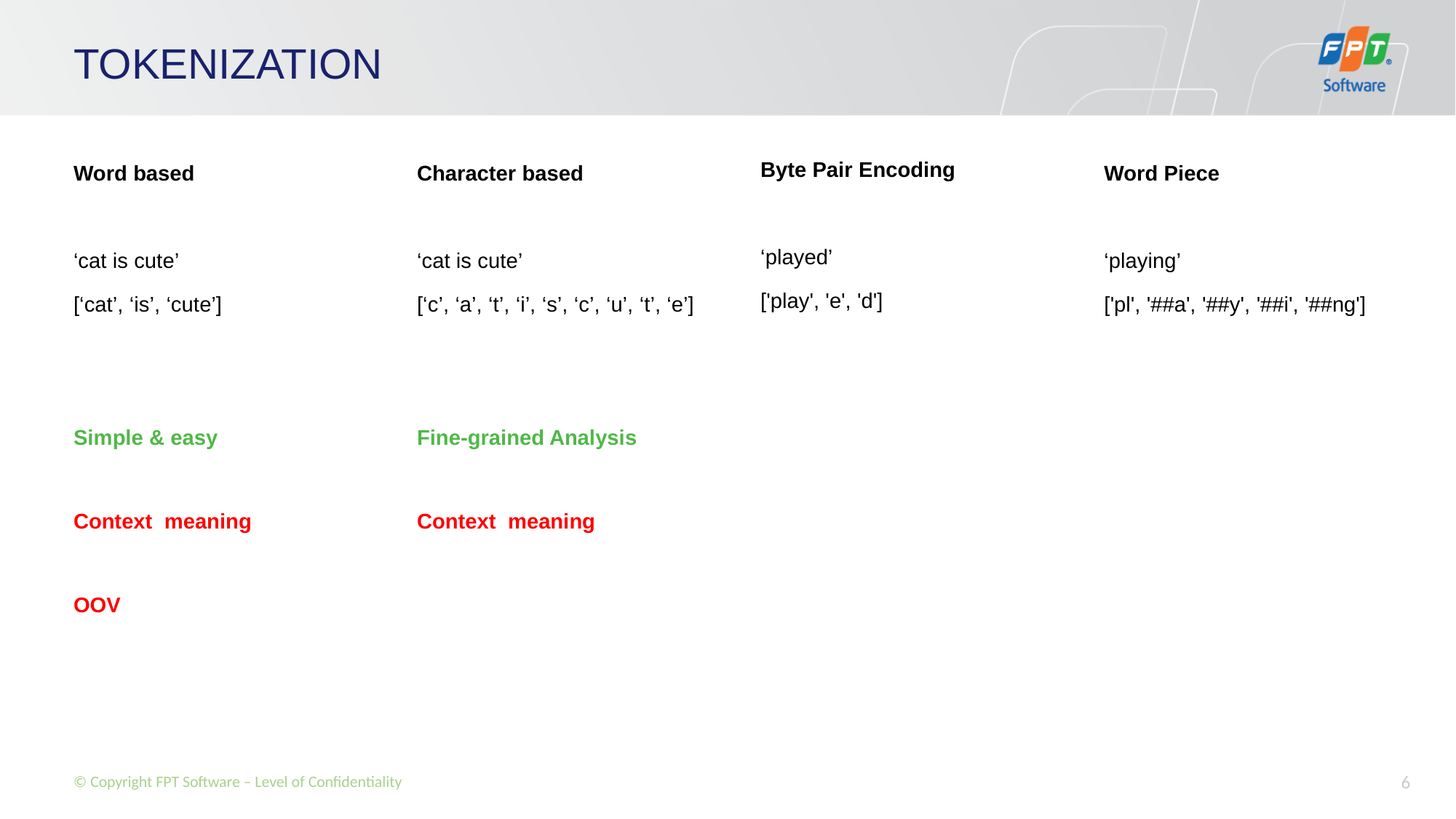

# TOKENIZATION

Byte Pair Encoding

‘played’
['play', 'e', 'd']
Word based

‘cat is cute’
[‘cat’, ‘is’, ‘cute’]
Character based

‘cat is cute’
[‘c’, ‘a’, ‘t’, ‘i’, ‘s’, ‘c’, ‘u’, ‘t’, ‘e’]
Word Piece

‘playing’
['pl', '##a', '##y', '##i', '##ng']

Simple & easy
Fine-grained Analysis
Context  meaning
Context  meaning

OOV

6